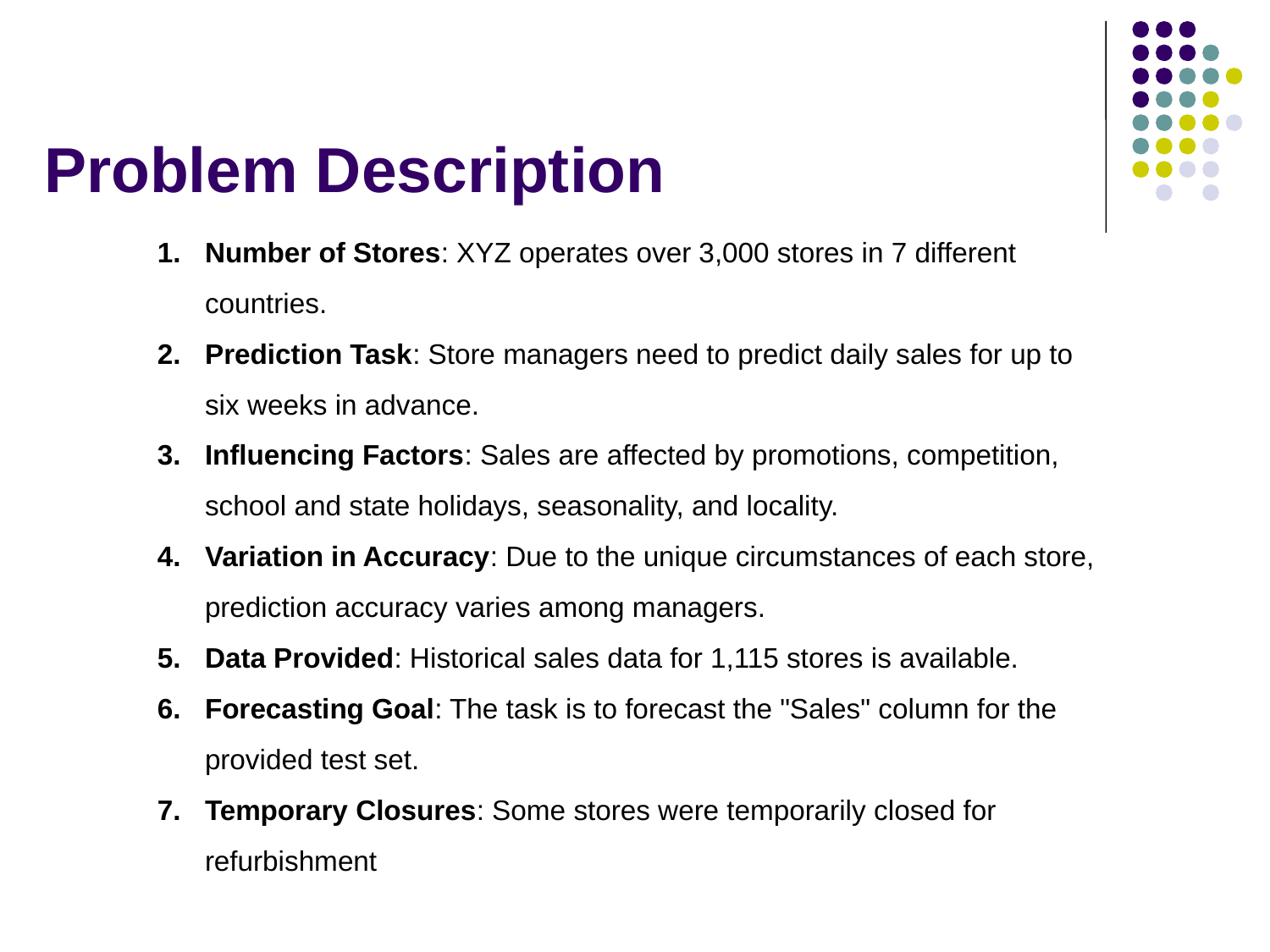

# Problem Description
Number of Stores: XYZ operates over 3,000 stores in 7 different countries.
Prediction Task: Store managers need to predict daily sales for up to six weeks in advance.
Influencing Factors: Sales are affected by promotions, competition, school and state holidays, seasonality, and locality.
Variation in Accuracy: Due to the unique circumstances of each store, prediction accuracy varies among managers.
Data Provided: Historical sales data for 1,115 stores is available.
Forecasting Goal: The task is to forecast the "Sales" column for the provided test set.
Temporary Closures: Some stores were temporarily closed for refurbishment